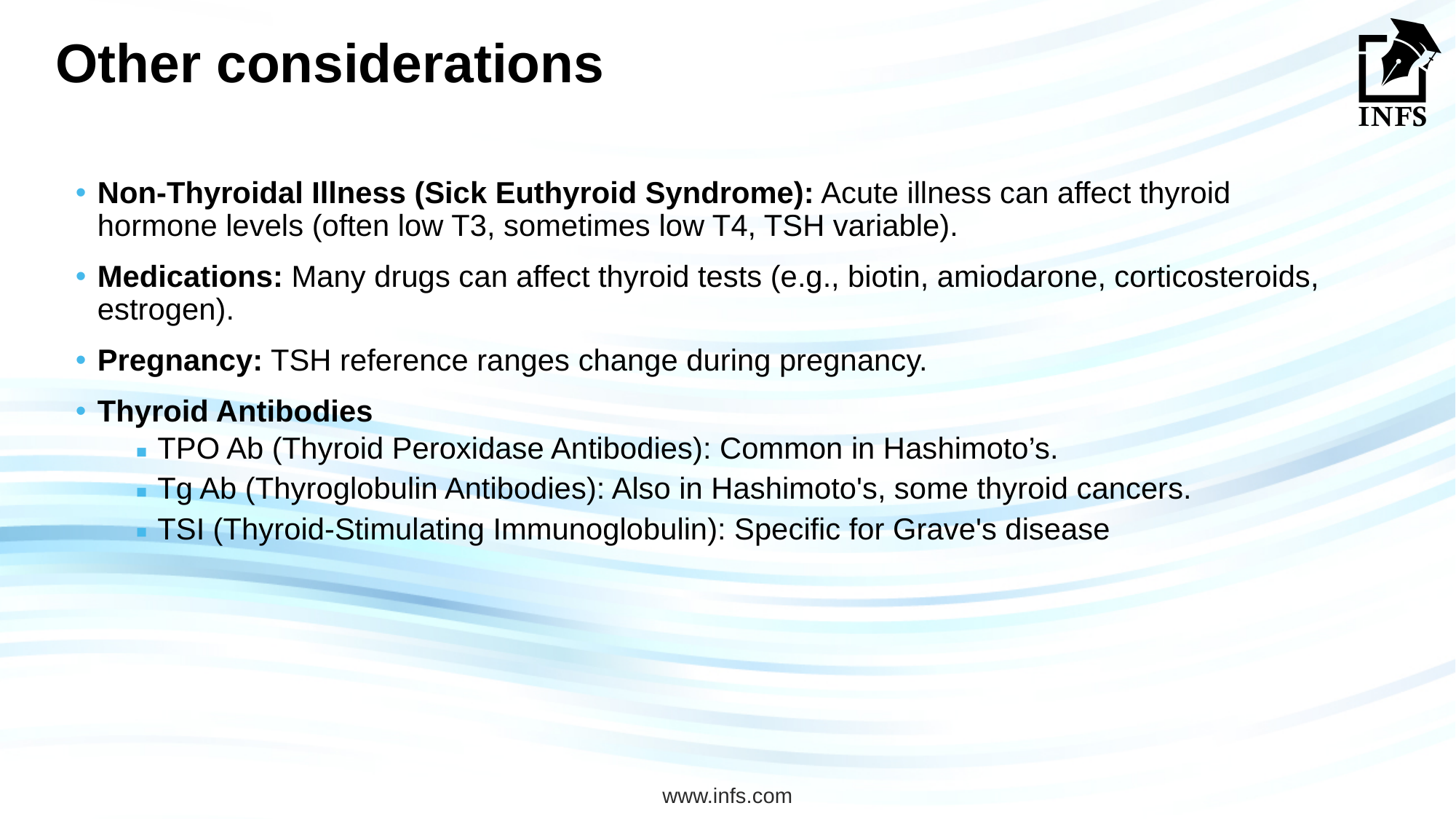

# Other considerations
Non-Thyroidal Illness (Sick Euthyroid Syndrome): Acute illness can affect thyroid hormone levels (often low T3, sometimes low T4, TSH variable).
Medications: Many drugs can affect thyroid tests (e.g., biotin, amiodarone, corticosteroids, estrogen).
Pregnancy: TSH reference ranges change during pregnancy.
Thyroid Antibodies
TPO Ab (Thyroid Peroxidase Antibodies): Common in Hashimoto’s.
Tg Ab (Thyroglobulin Antibodies): Also in Hashimoto's, some thyroid cancers.
TSI (Thyroid-Stimulating Immunoglobulin): Specific for Grave's disease